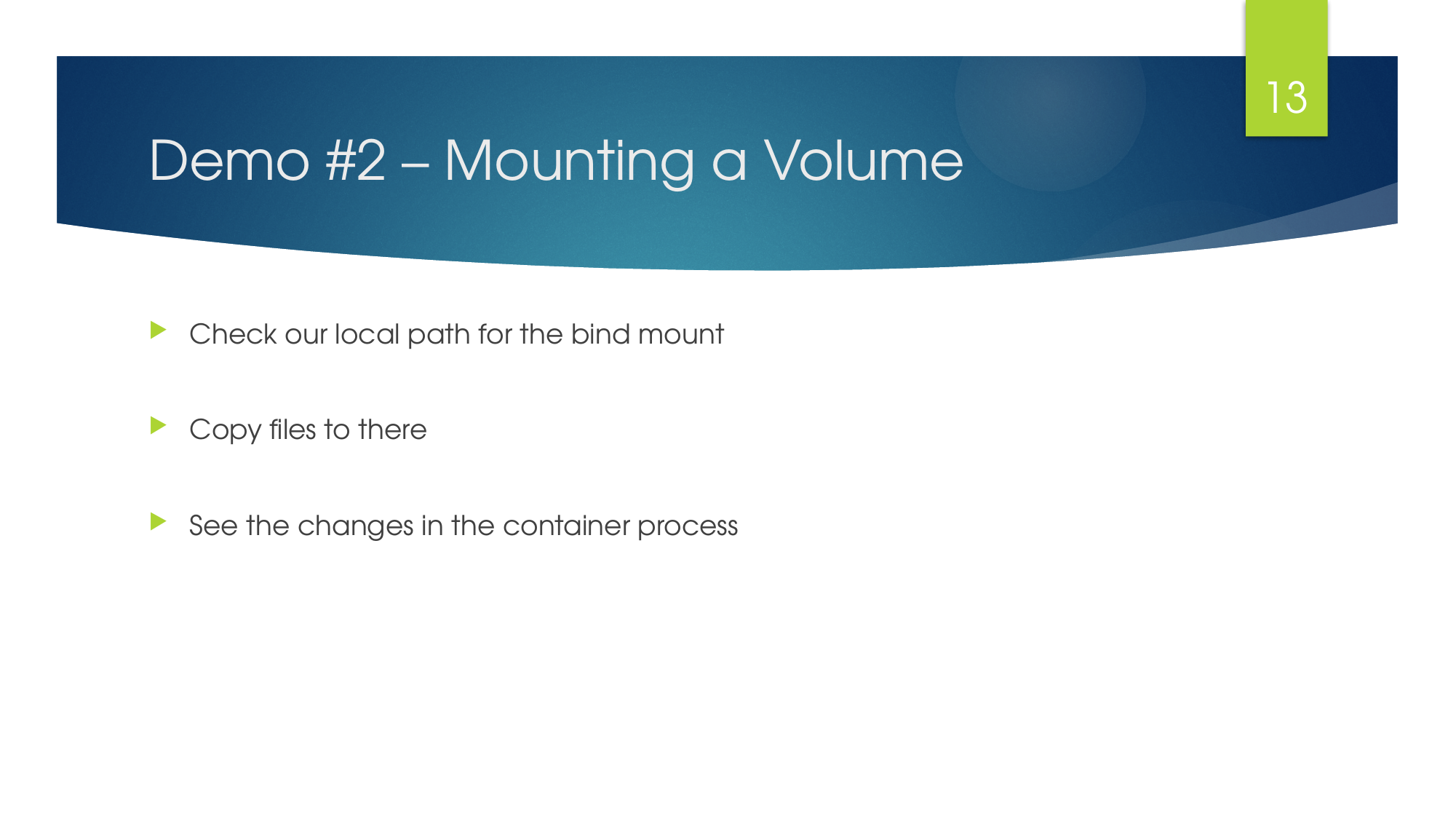

13
# Demo #2 – Mounting a Volume
Check our local path for the bind mount

Copy files to there

See the changes in the container process